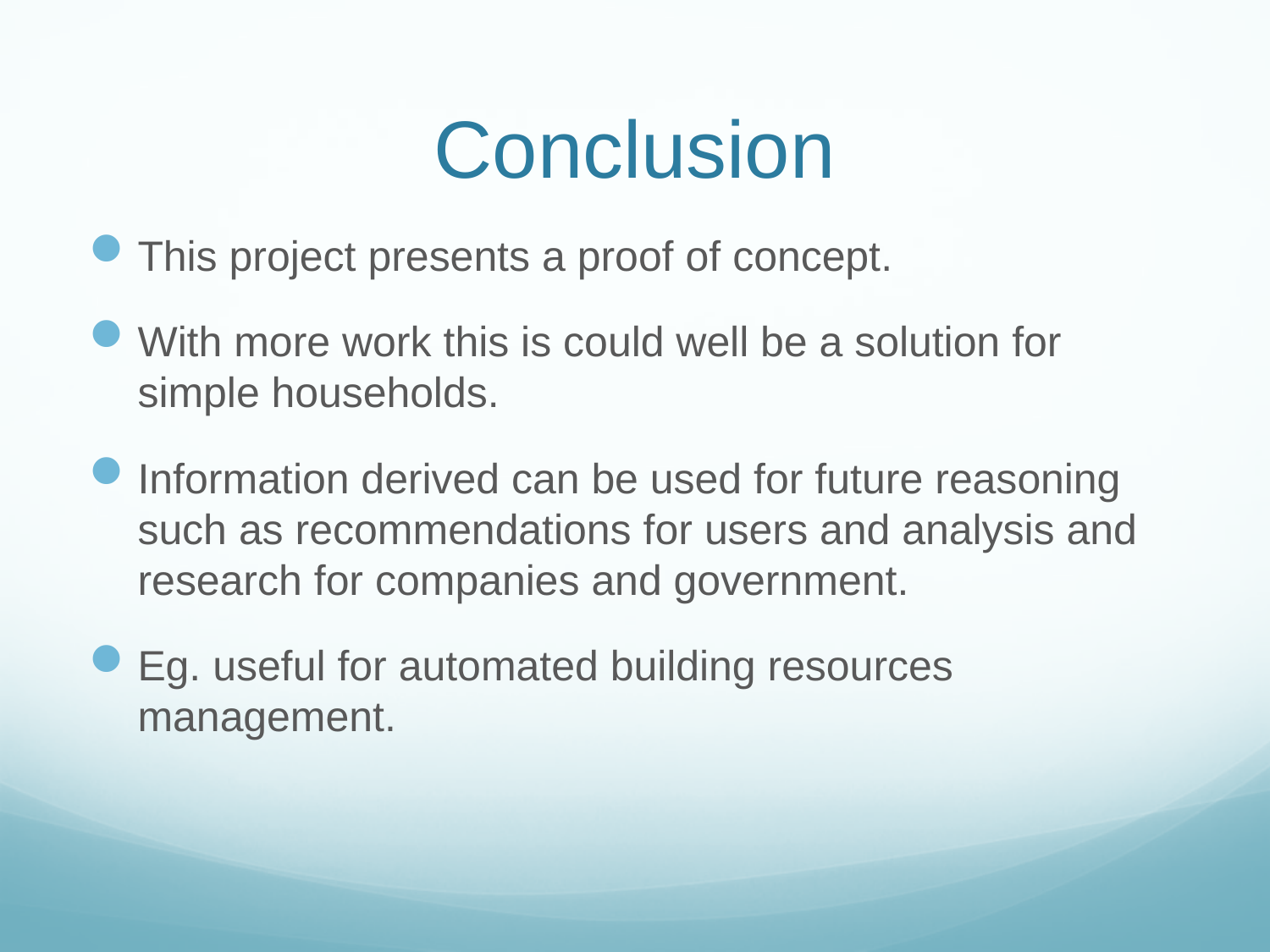

# Conclusion
This project presents a proof of concept.
With more work this is could well be a solution for simple households.
Information derived can be used for future reasoning such as recommendations for users and analysis and research for companies and government.
Eg. useful for automated building resources management.